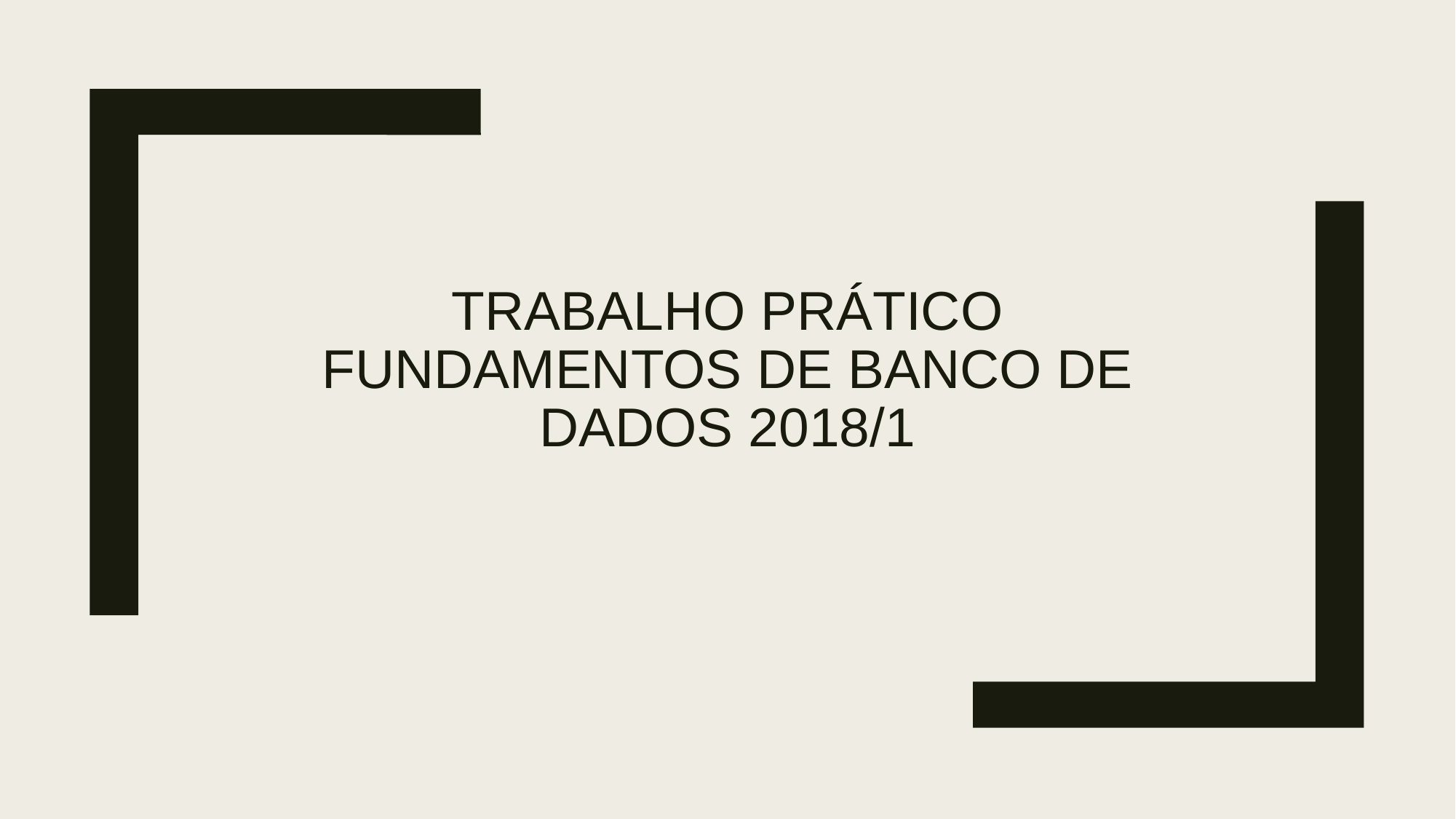

# Trabalho prático fundamentos de banco de dados 2018/1